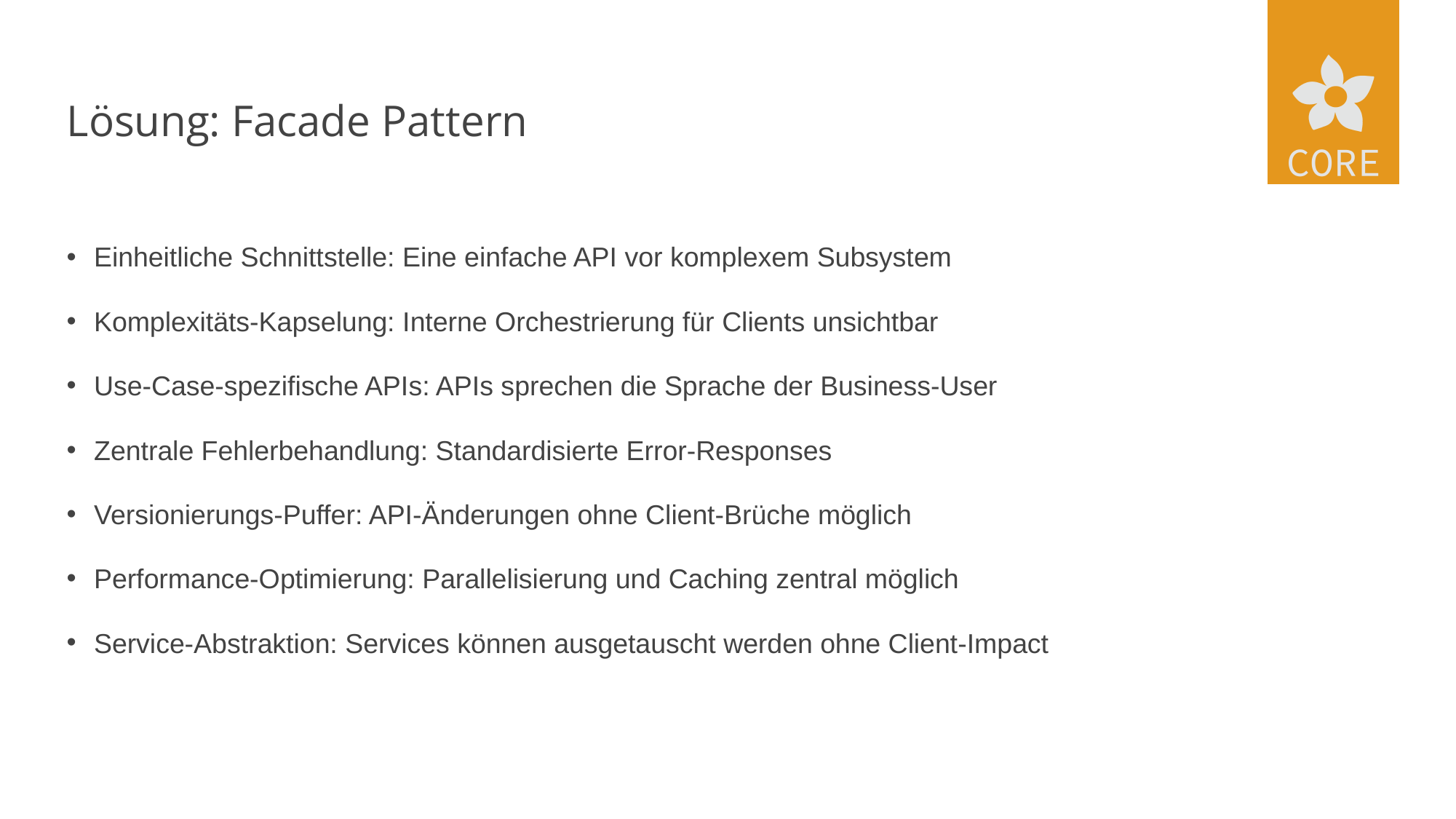

# Lösung: Facade Pattern
Einheitliche Schnittstelle: Eine einfache API vor komplexem Subsystem
Komplexitäts-Kapselung: Interne Orchestrierung für Clients unsichtbar
Use-Case-spezifische APIs: APIs sprechen die Sprache der Business-User
Zentrale Fehlerbehandlung: Standardisierte Error-Responses
Versionierungs-Puffer: API-Änderungen ohne Client-Brüche möglich
Performance-Optimierung: Parallelisierung und Caching zentral möglich
Service-Abstraktion: Services können ausgetauscht werden ohne Client-Impact